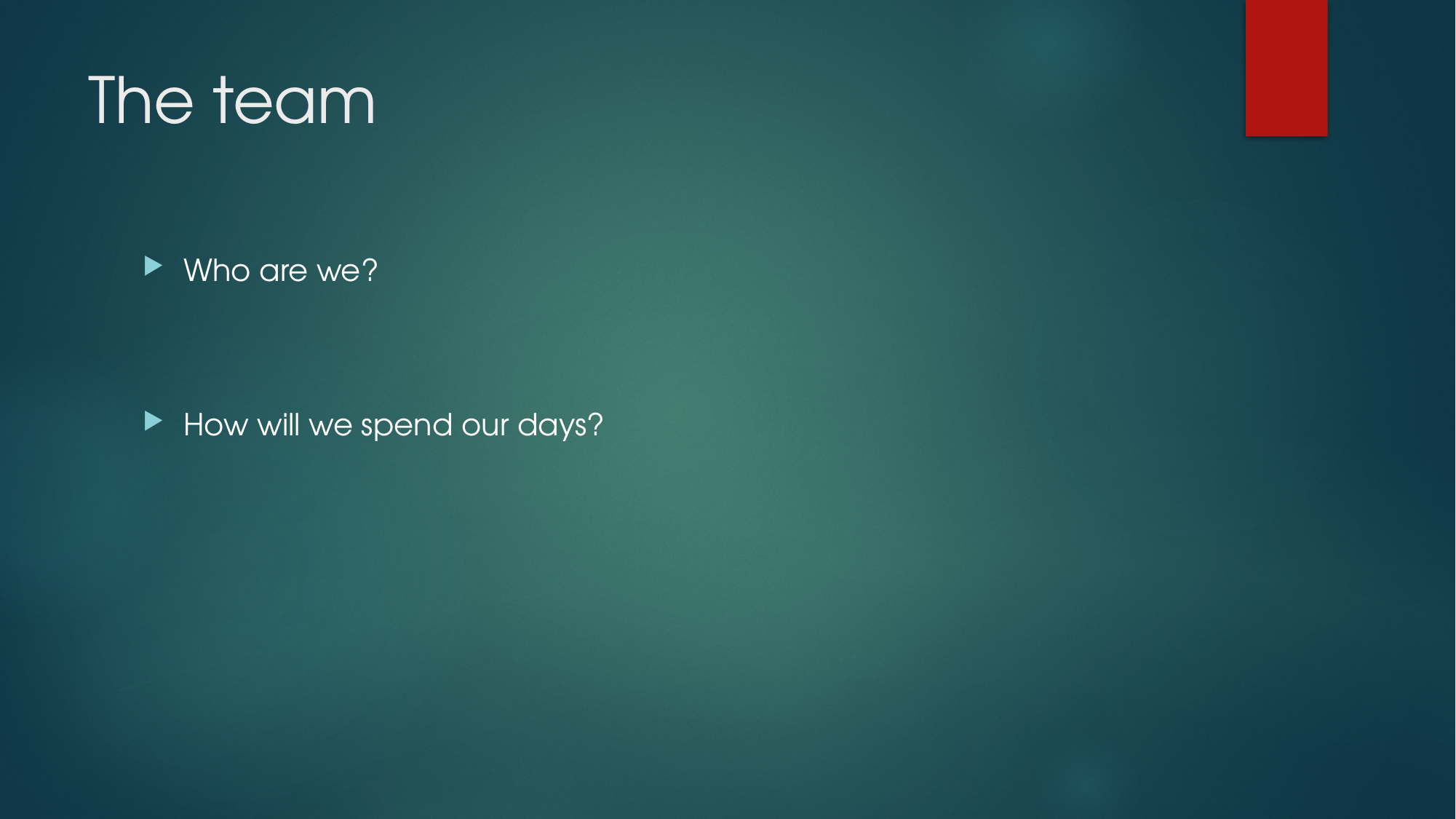

# The team
Who are we?

How will we spend our days?